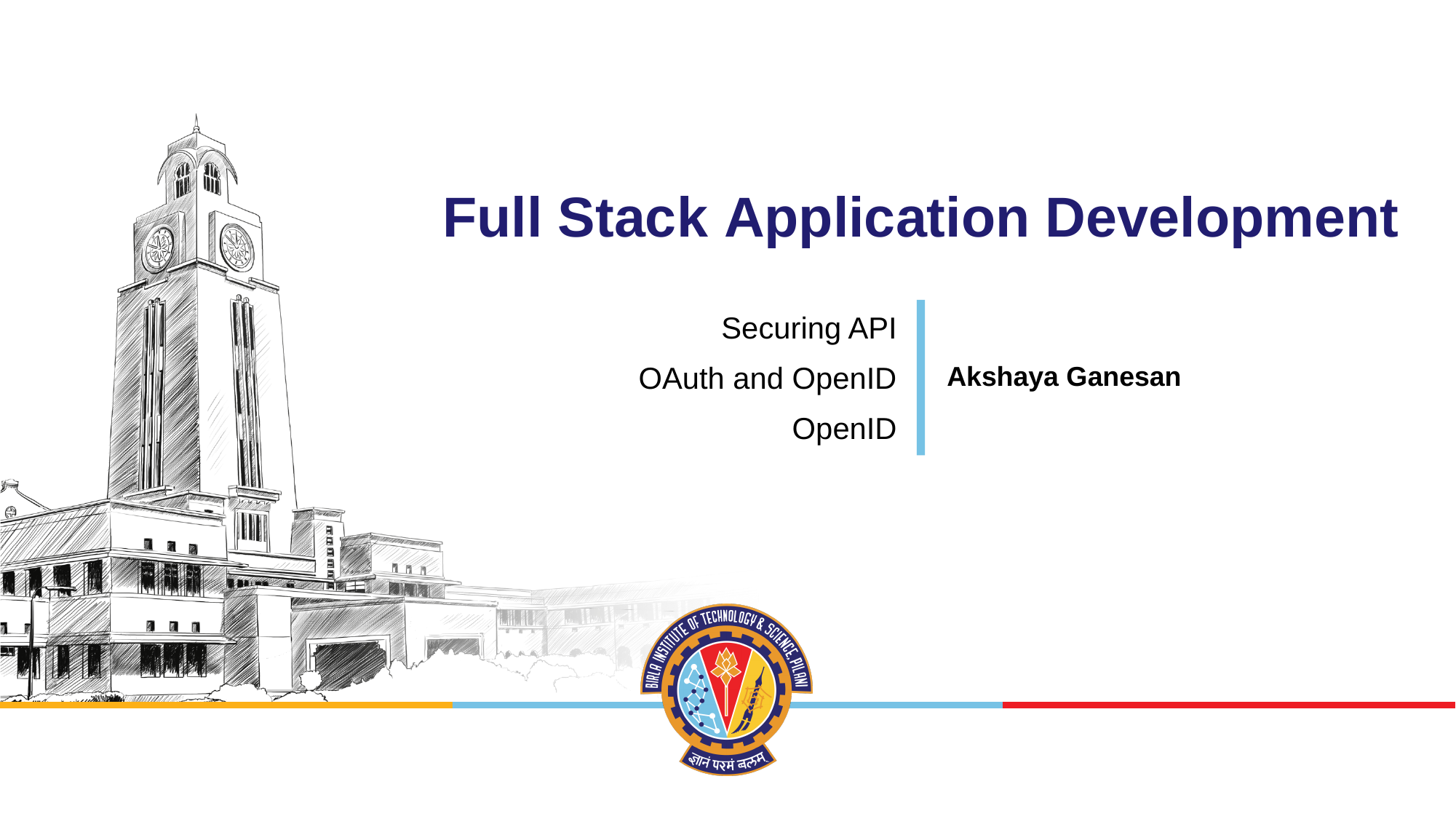

# Full Stack Application Development
Securing API
OAuth and OpenID
OpenID
Akshaya Ganesan